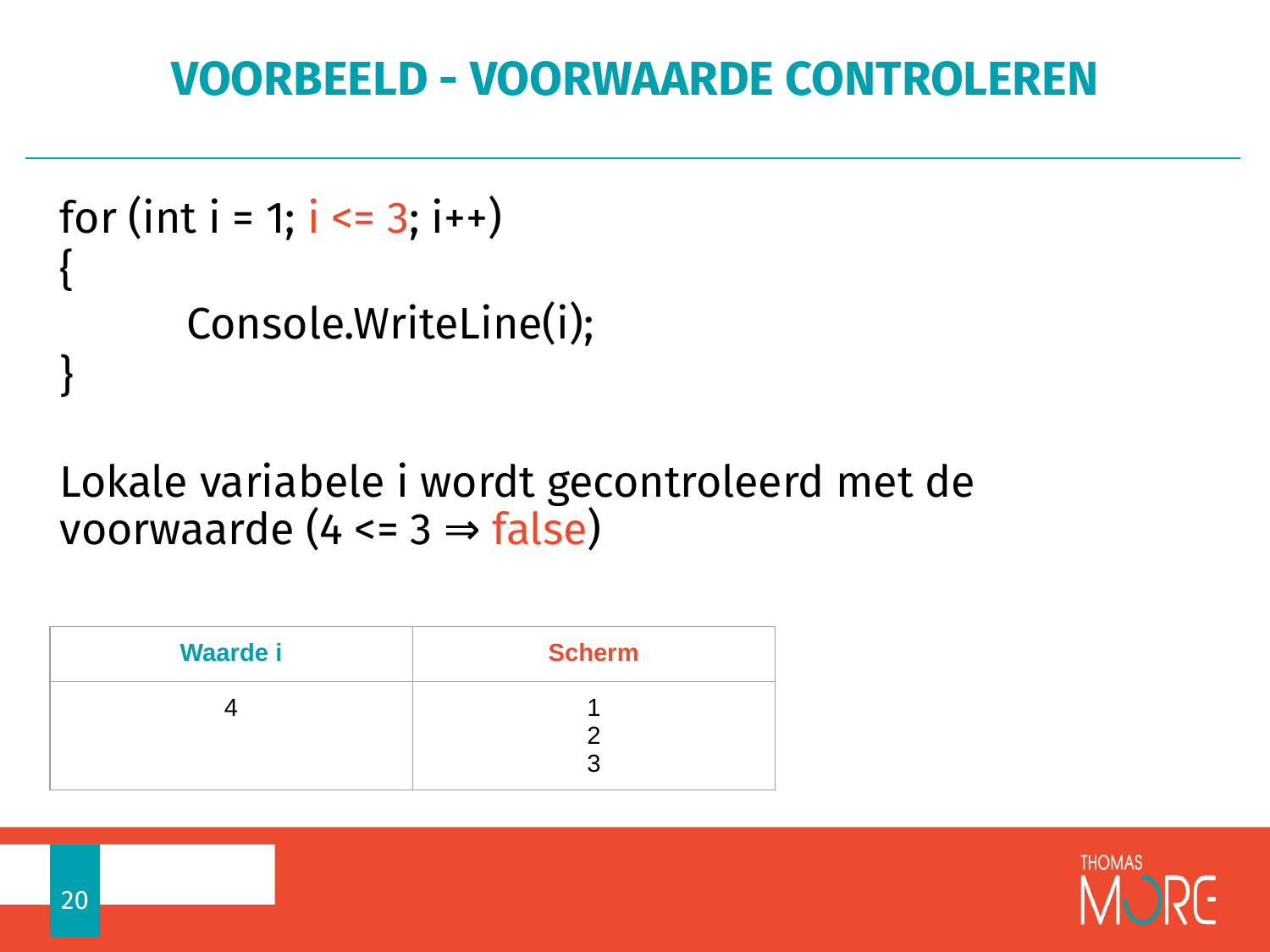

# VOORBEELD - VOORWAARDE CONTROLEREN
for (int i = 1; i <= 3; i++)
{
	Console.WriteLine(i);
}

Lokale variabele i wordt gecontroleerd met de voorwaarde (4 <= 3 ⇒ false)

| Waarde i | Scherm |
| --- | --- |
| 4 | 1 2 3 |
20